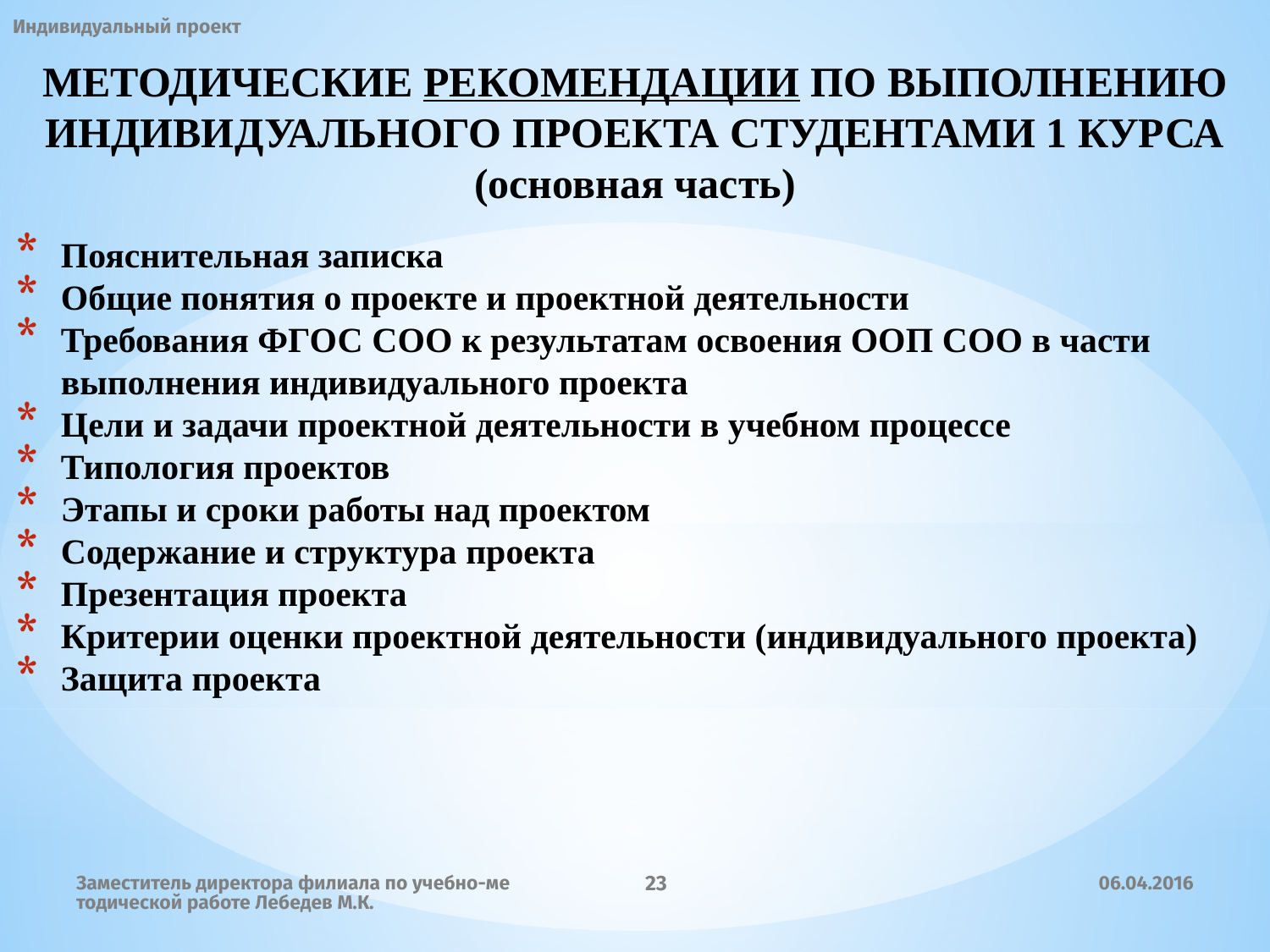

Индивидуальный проект
# МЕТОДИЧЕСКИЕ РЕКОМЕНДАЦИИ ПО ВЫПОЛНЕНИЮ ИНДИВИДУАЛЬНОГО ПРОЕКТА СТУДЕНТАМИ 1 КУРСА (основная часть)
Пояснительная записка
Общие понятия о проекте и проектной деятельности
Требования ФГОС СОО к результатам освоения ООП СОО в части выполнения индивидуального проекта
Цели и задачи проектной деятельности в учебном процессе
Типология проектов
Этапы и сроки работы над проектом
Содержание и структура проекта
Презентация проекта
Критерии оценки проектной деятельности (индивидуального проекта)
Защита проекта
Заместитель директора филиала по учебно-методической работе Лебедев М.К.
23
06.04.2016